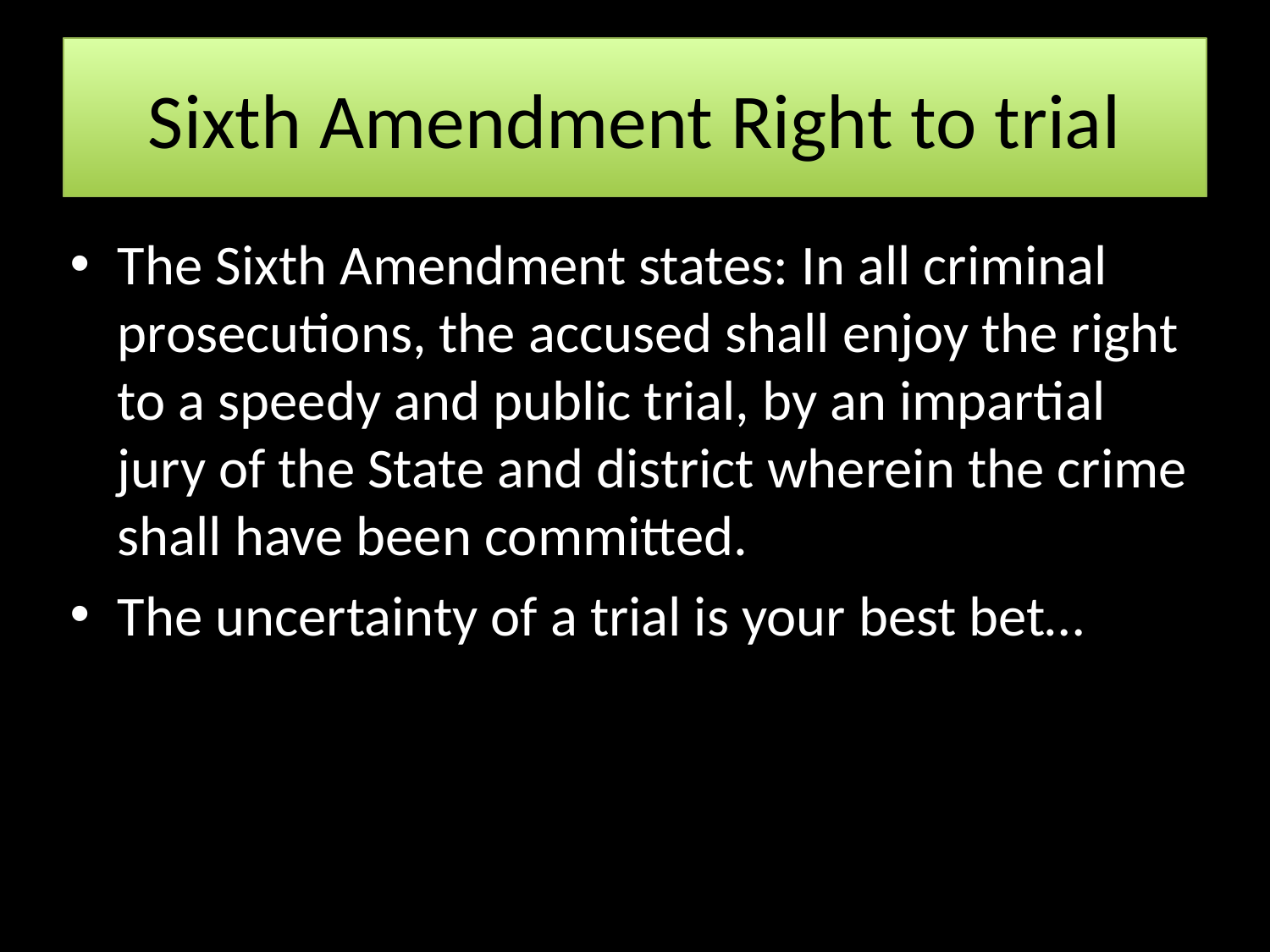

# Sixth Amendment Right to trial
The Sixth Amendment states: In all criminal prosecutions, the accused shall enjoy the right to a speedy and public trial, by an impartial jury of the State and district wherein the crime shall have been committed.
The uncertainty of a trial is your best bet…